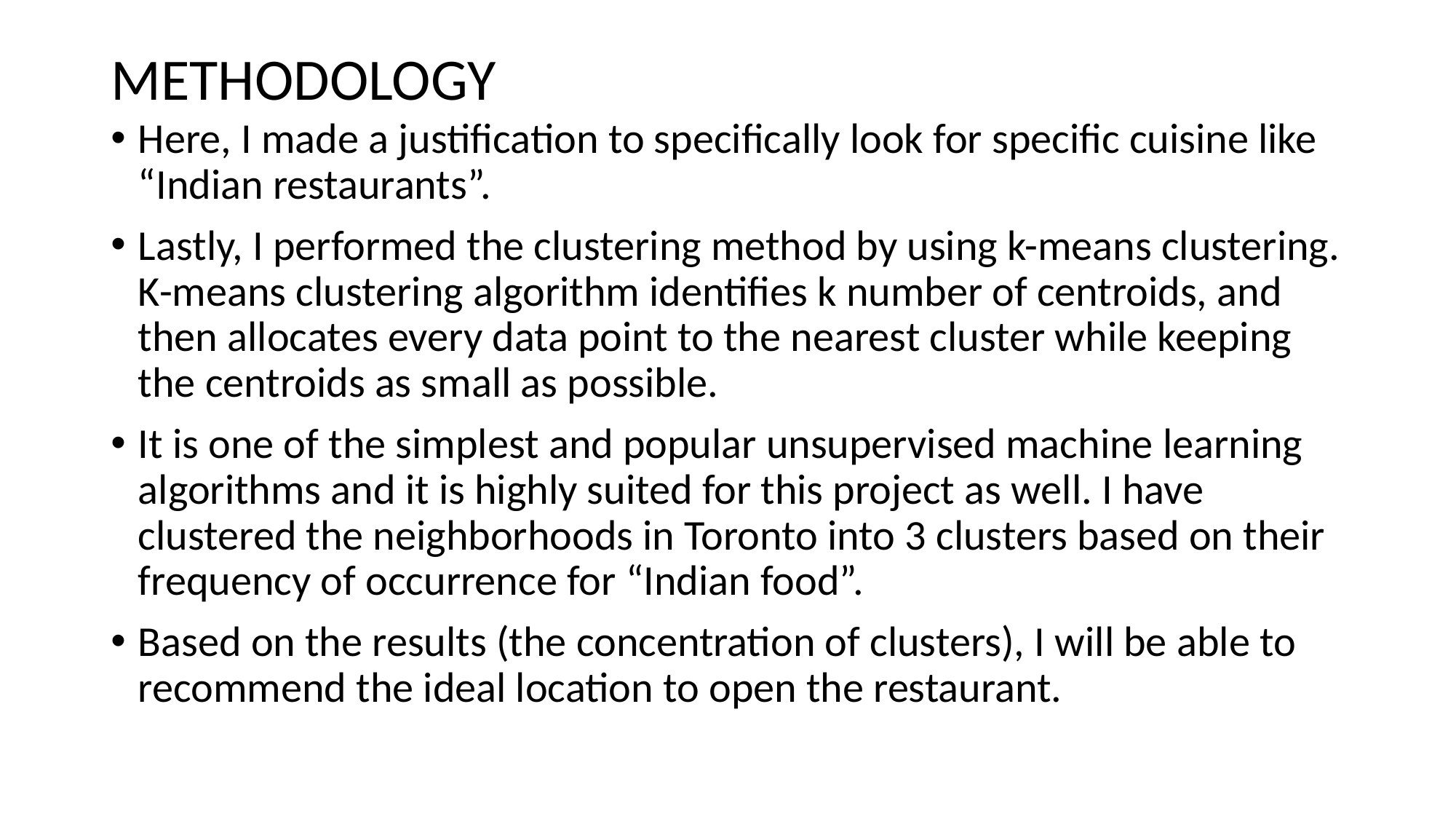

# METHODOLOGY
Here, I made a justification to specifically look for specific cuisine like “Indian restaurants”.
Lastly, I performed the clustering method by using k-means clustering. K-means clustering algorithm identifies k number of centroids, and then allocates every data point to the nearest cluster while keeping the centroids as small as possible.
It is one of the simplest and popular unsupervised machine learning algorithms and it is highly suited for this project as well. I have clustered the neighborhoods in Toronto into 3 clusters based on their frequency of occurrence for “Indian food”.
Based on the results (the concentration of clusters), I will be able to recommend the ideal location to open the restaurant.